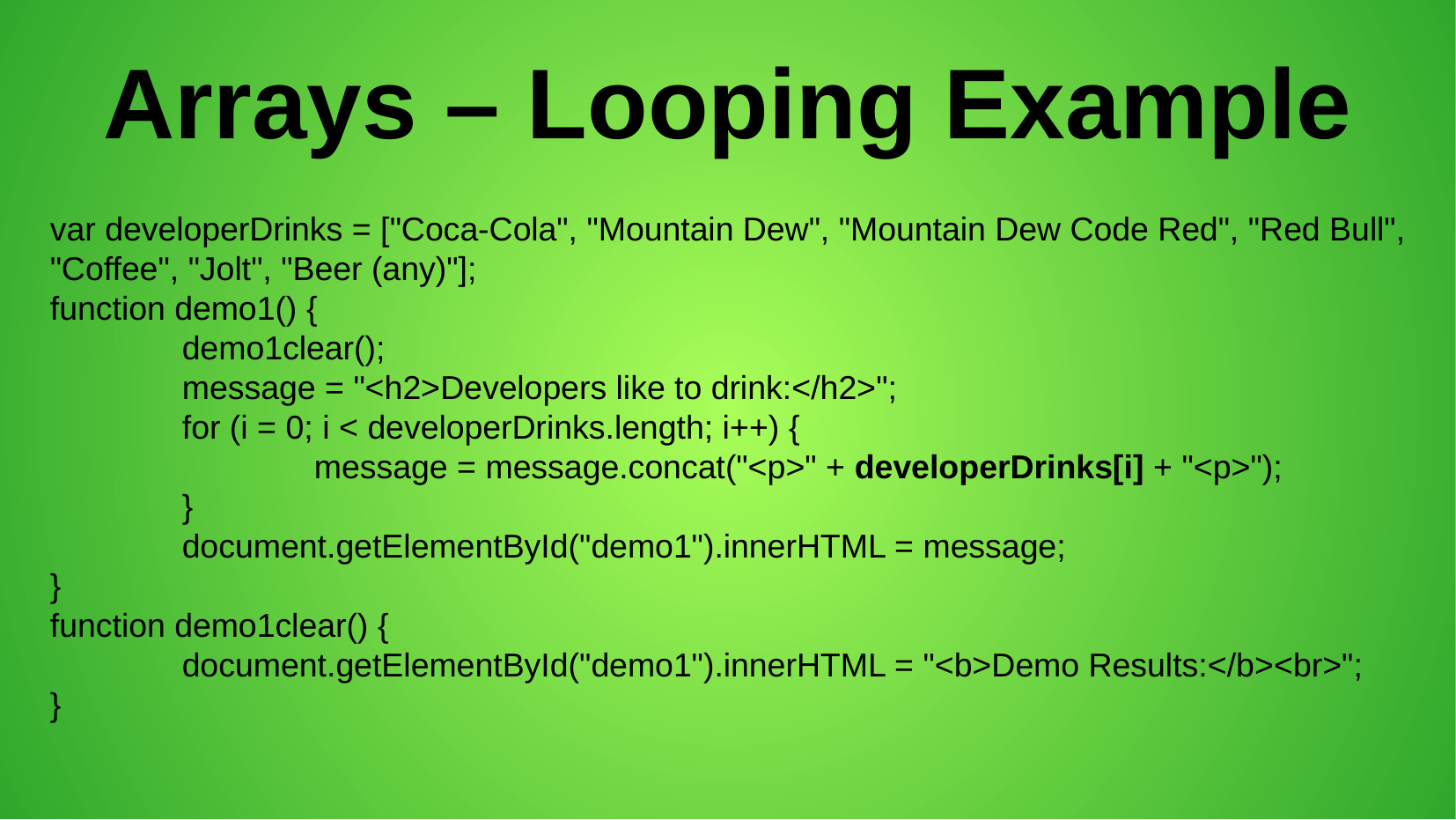

Arrays – Looping Example
var developerDrinks = ["Coca-Cola", "Mountain Dew", "Mountain Dew Code Red", "Red Bull", "Coffee", "Jolt", "Beer (any)"];
function demo1() {
	demo1clear();
	message = "<h2>Developers like to drink:</h2>";
	for (i = 0; i < developerDrinks.length; i++) {
		message = message.concat("<p>" + developerDrinks[i] + "<p>");
	}
	document.getElementById("demo1").innerHTML = message;
}
function demo1clear() {
	document.getElementById("demo1").innerHTML = "<b>Demo Results:</b><br>";
}